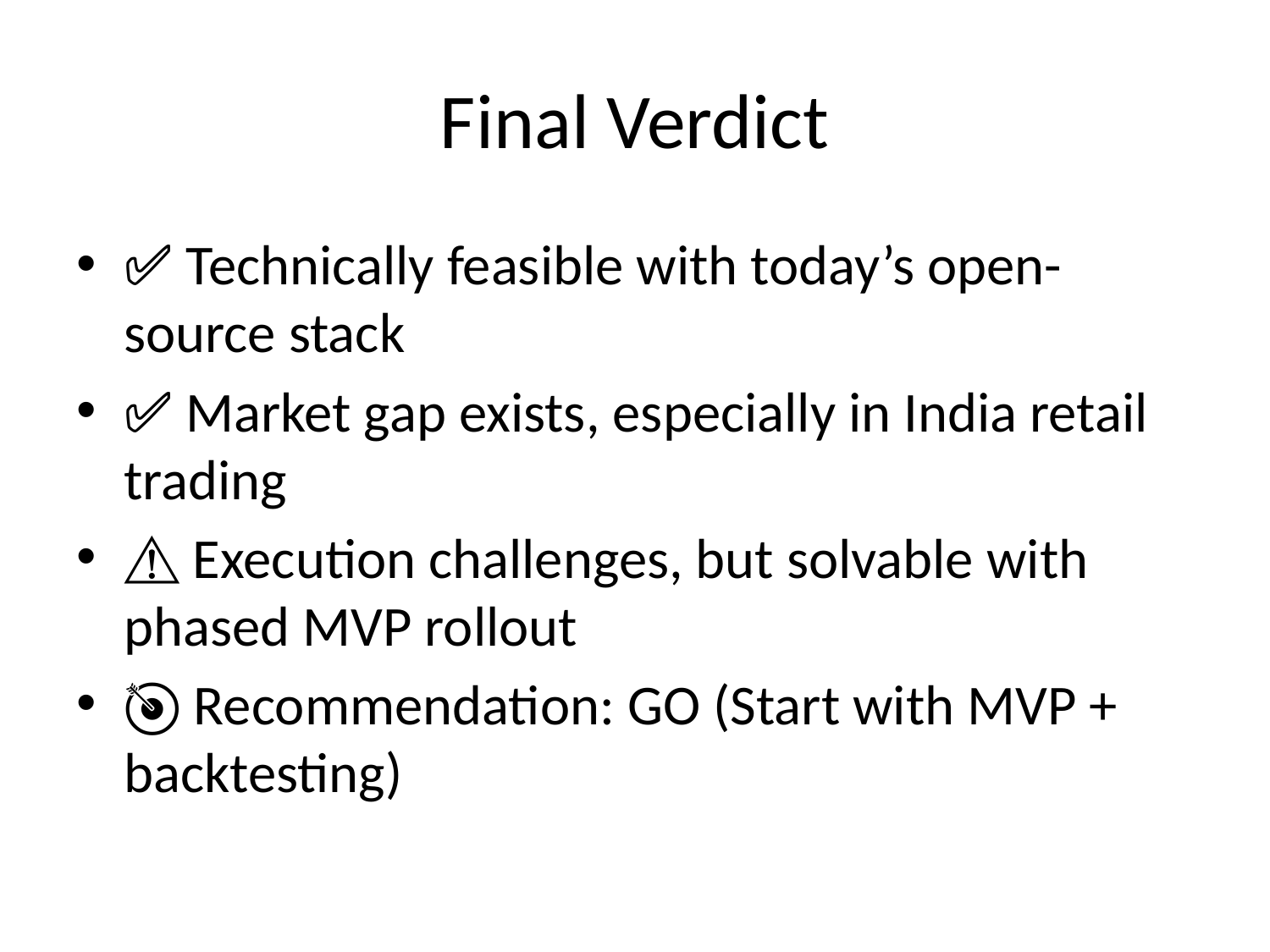

# Final Verdict
✅ Technically feasible with today’s open-source stack
✅ Market gap exists, especially in India retail trading
⚠️ Execution challenges, but solvable with phased MVP rollout
🎯 Recommendation: GO (Start with MVP + backtesting)